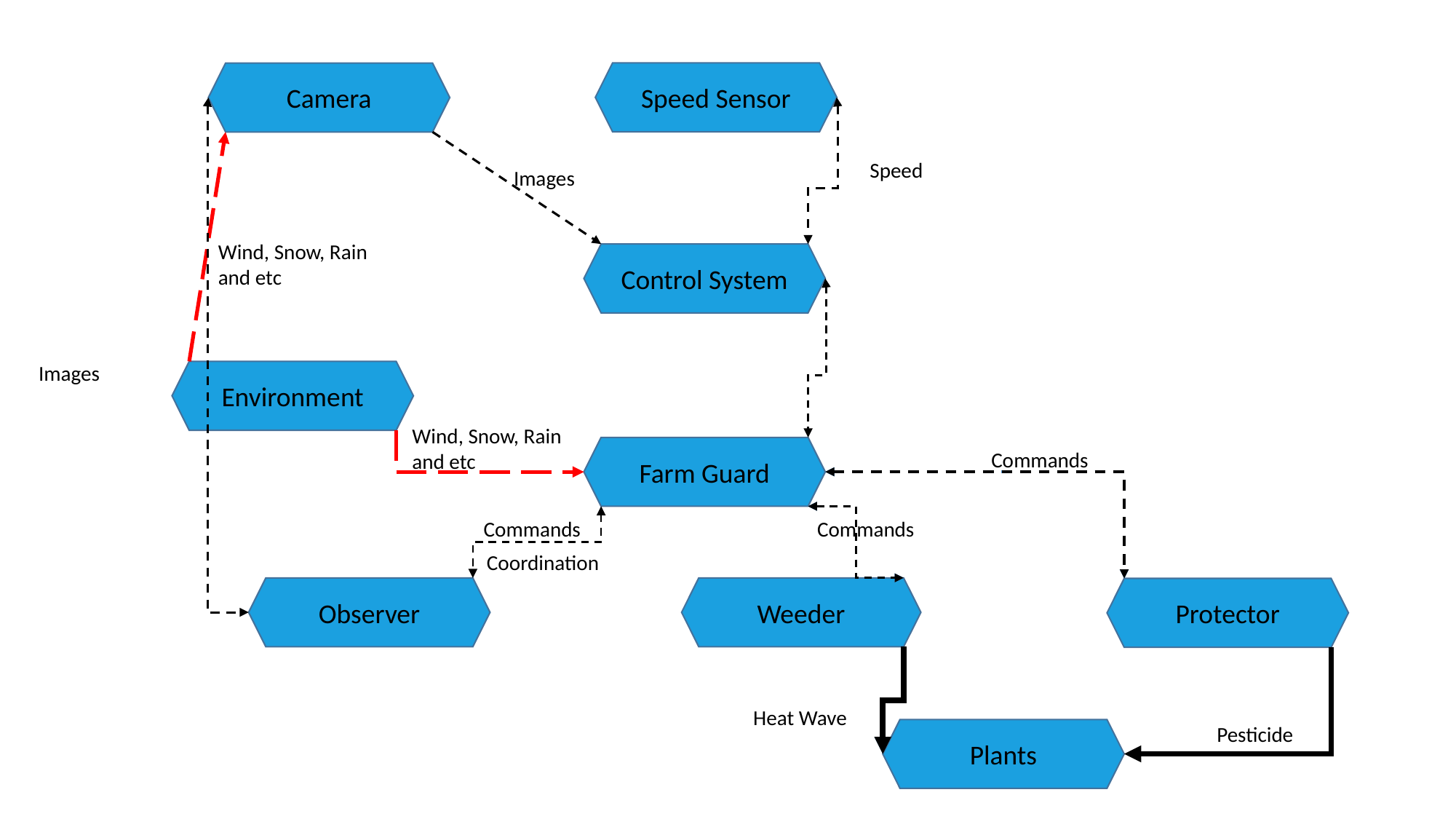

Speed Sensor
Camera
Speed
Images
Wind, Snow, Rain and etc
Control System
Images
Environment
Wind, Snow, Rain and etc
Farm Guard
Commands
Commands
Commands
Coordination
Observer
Weeder
Protector
Heat Wave
Pesticide
Plants